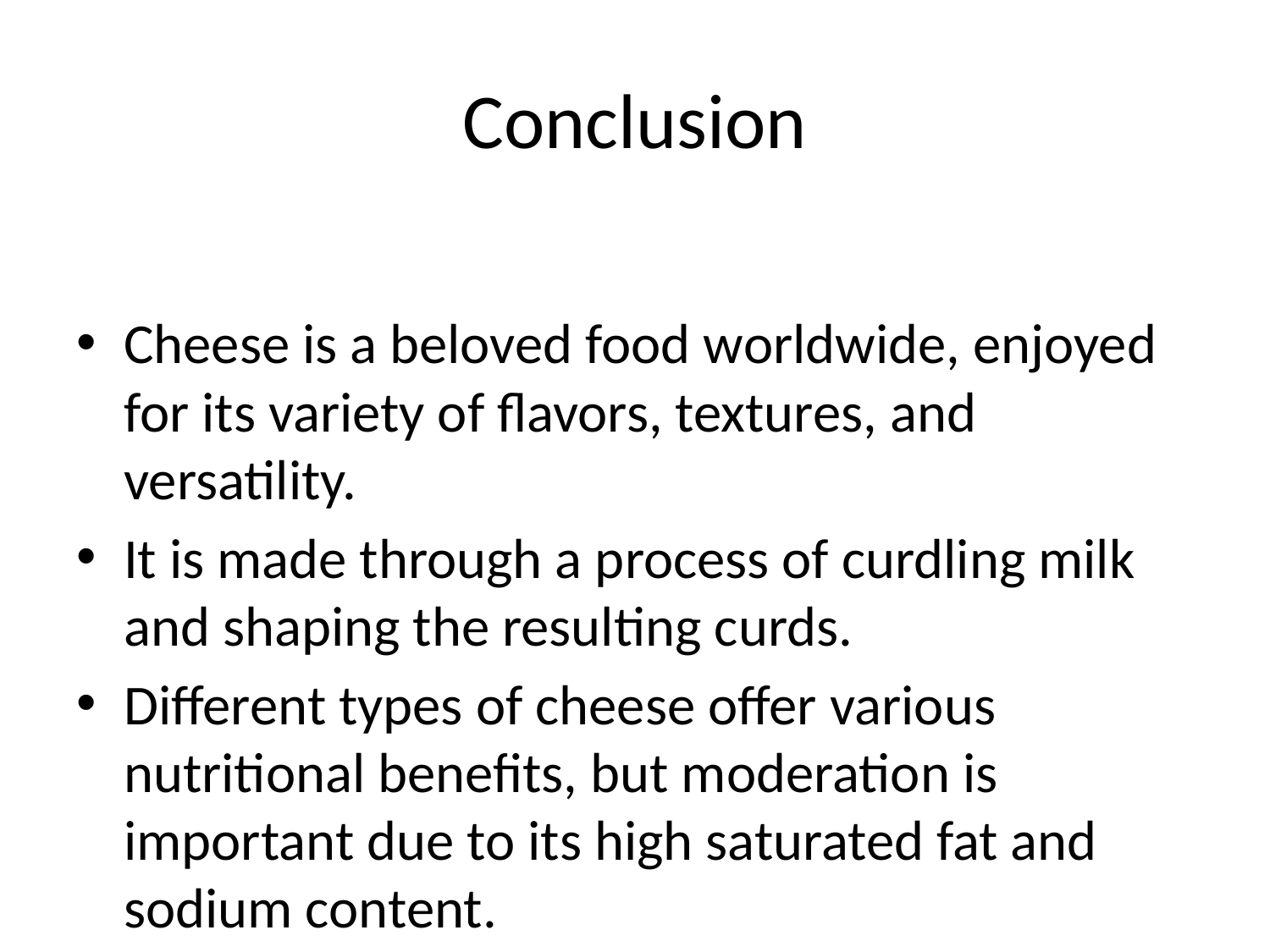

# Conclusion

Cheese is a beloved food worldwide, enjoyed for its variety of flavors, textures, and versatility.
It is made through a process of curdling milk and shaping the resulting curds.
Different types of cheese offer various nutritional benefits, but moderation is important due to its high saturated fat and sodium content.
Cheese contributes to several health benefits, including bone health, muscle development, and gut health.
Whether melted, grated, crumbled, or consumed on its own, cheese adds deliciousness to a wide range of dishes.
Next time you indulge in a cheesy meal, appreciate the centuries-old tradition and craftsmanship that goes into creating this delectable dairy product.